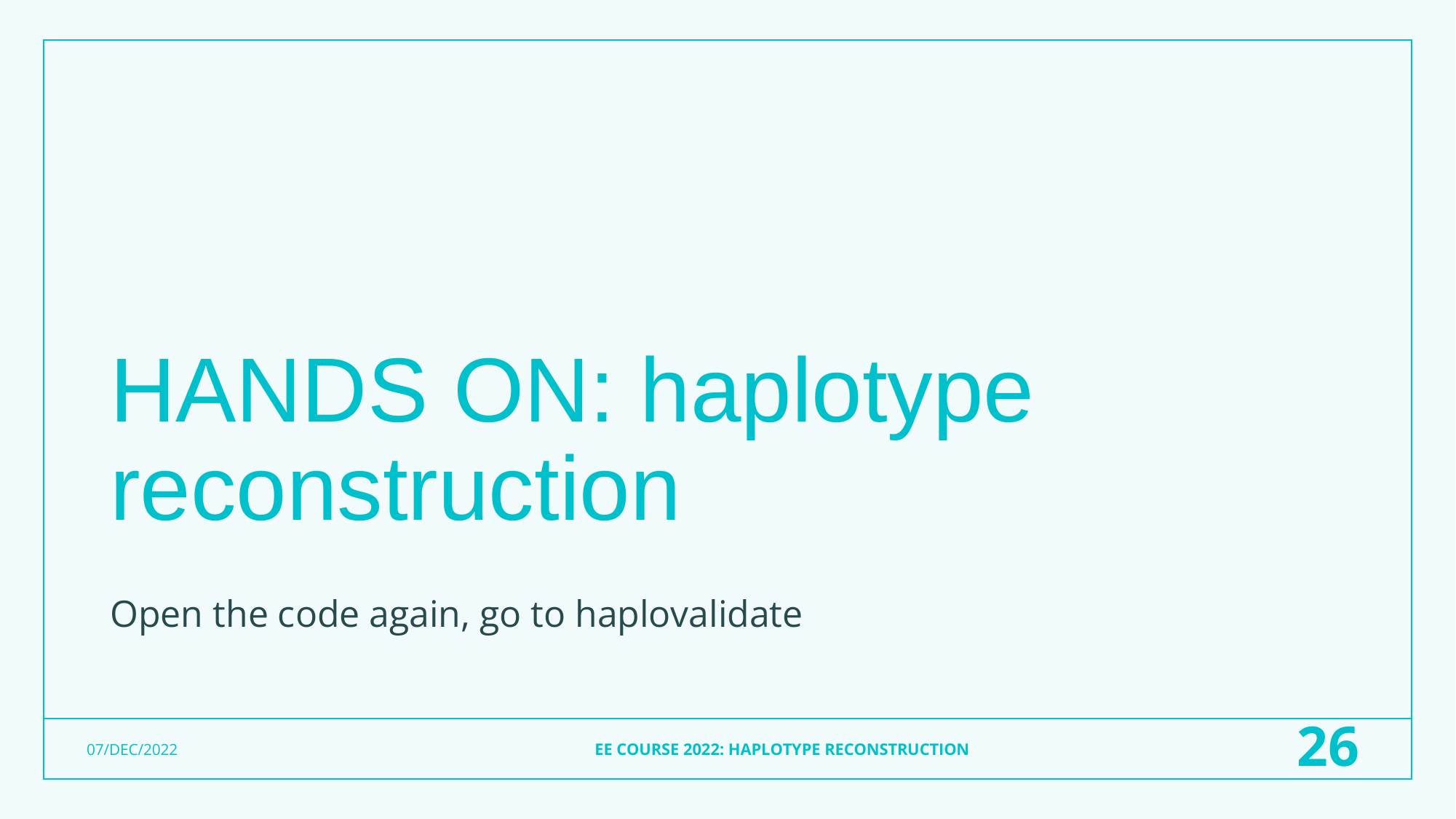

# HANDS ON: haplotype reconstruction
Open the code again, go to haplovalidate
EE COURSE 2022: HAPLOTYPE RECONSTRUCTION
26
07/DEC/2022